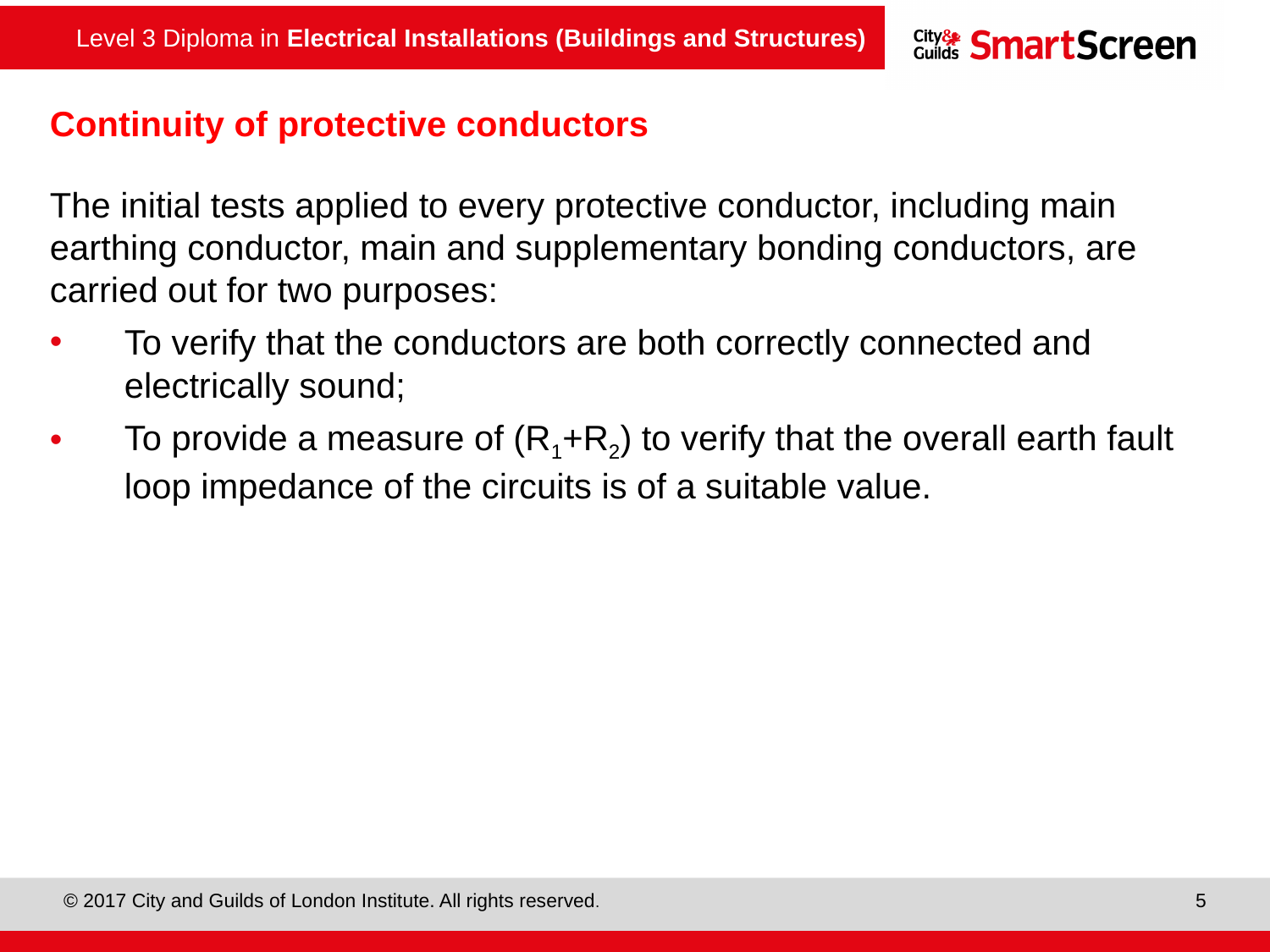

# Continuity of protective conductors
The initial tests applied to every protective conductor, including main earthing conductor, main and supplementary bonding conductors, are carried out for two purposes:
To verify that the conductors are both correctly connected and electrically sound;
To provide a measure of (R1+R2) to verify that the overall earth fault loop impedance of the circuits is of a suitable value.